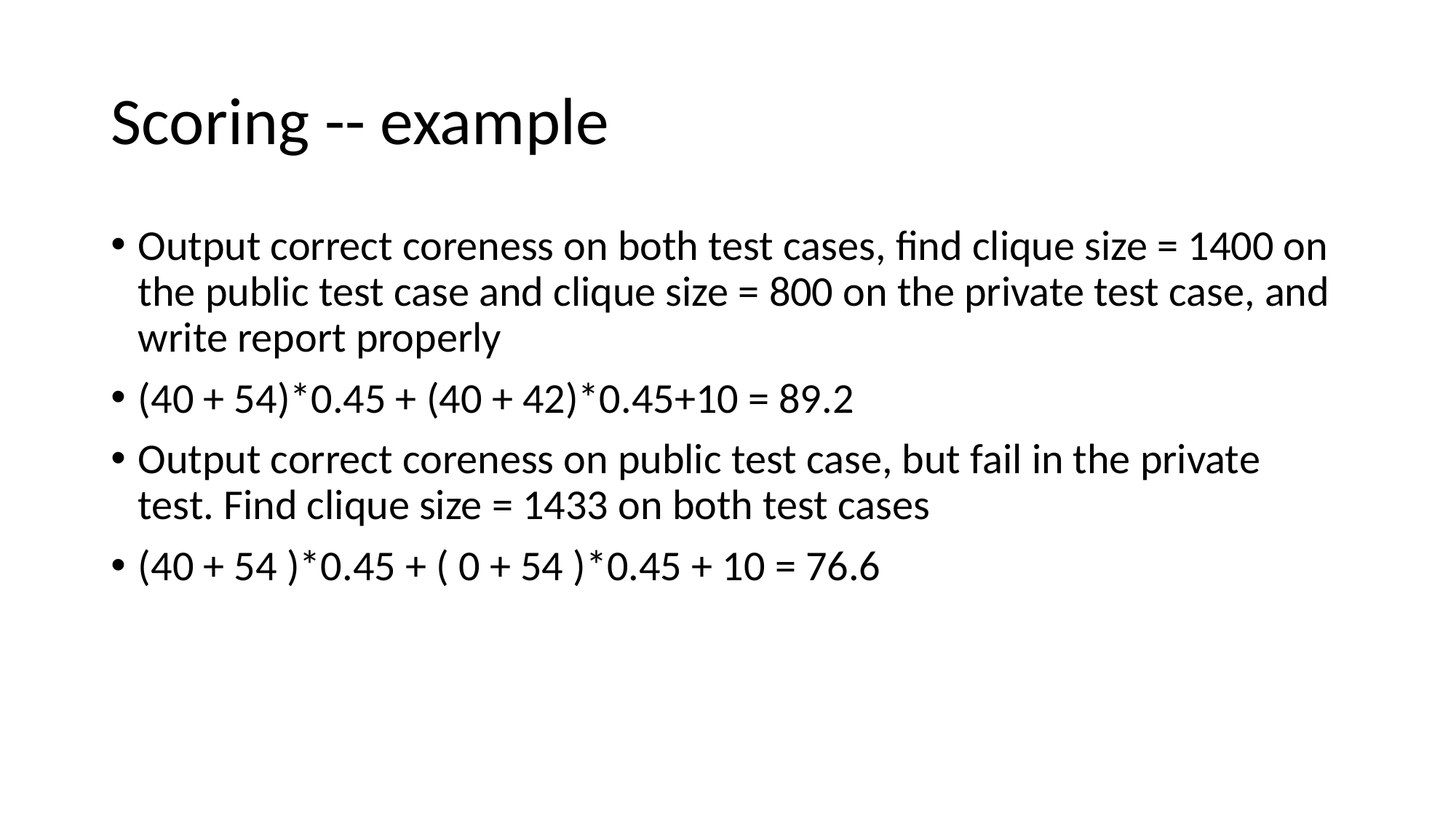

# Scoring -- example
Output correct coreness on both test cases, find clique size = 1400 on the public test case and clique size = 800 on the private test case, and write report properly
(40 + 54)*0.45 + (40 + 42)*0.45+10 = 89.2
Output correct coreness on public test case, but fail in the private test. Find clique size = 1433 on both test cases
(40 + 54 )*0.45 + ( 0 + 54 )*0.45 + 10 = 76.6